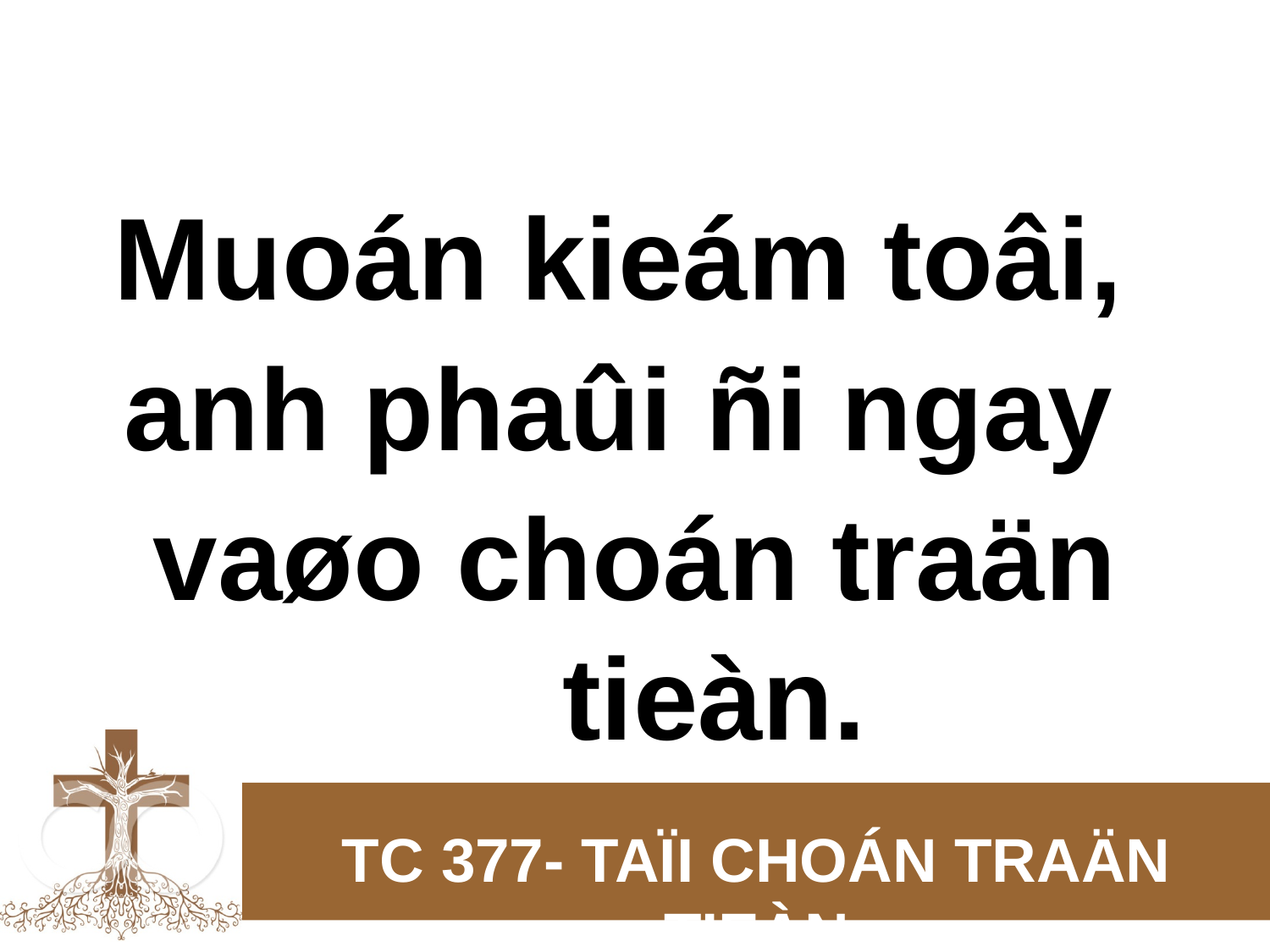

Muoán kieám toâi,
anh phaûi ñi ngay
vaøo choán traän tieàn.
TC 377- TAÏI CHOÁN TRAÄN TIEÀN